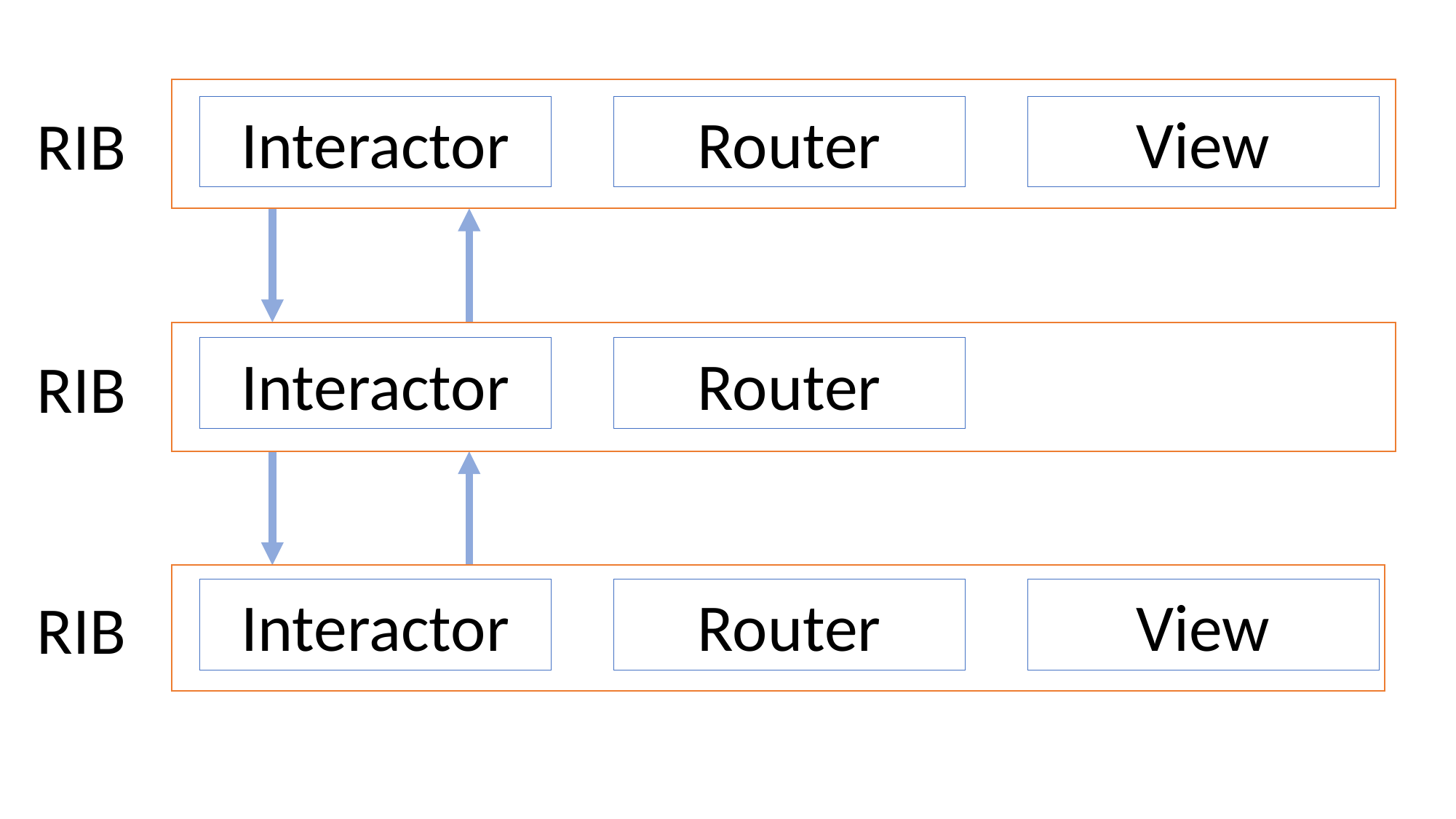

Interactor
Router
View
RIB

Router
Interactor
RIB

Router
View
Interactor
RIB